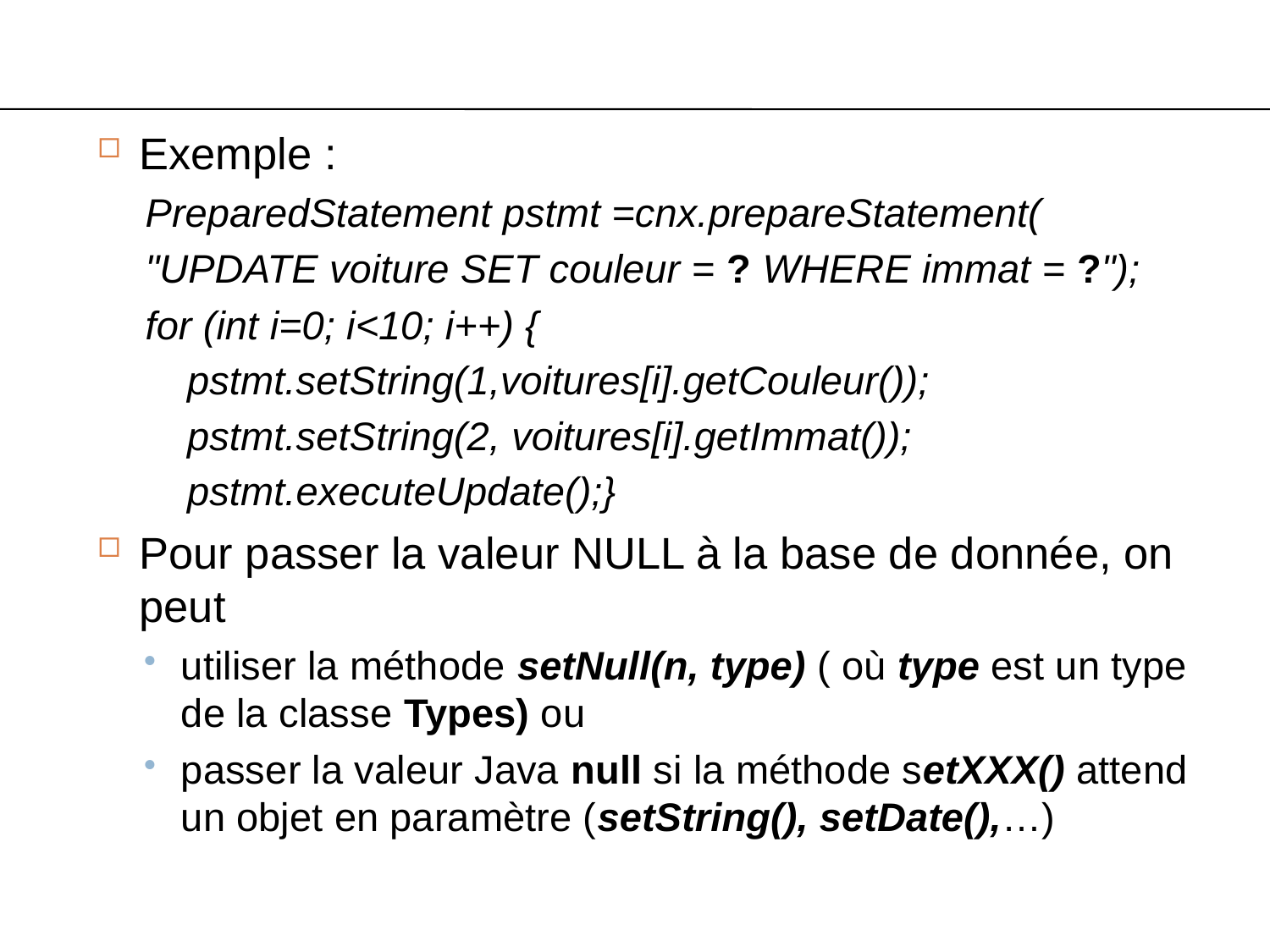

#
Exemple :
PreparedStatement pstmt =cnx.prepareStatement(
"UPDATE voiture SET couleur = ? WHERE immat = ?");
for (int i=0; i<10; i++) {
pstmt.setString(1,voitures[i].getCouleur());
pstmt.setString(2, voitures[i].getImmat());
pstmt.executeUpdate();}
Pour passer la valeur NULL à la base de donnée, on peut
utiliser la méthode setNull(n, type) ( où type est un type de la classe Types) ou
passer la valeur Java null si la méthode setXXX() attend un objet en paramètre (setString(), setDate(),…)